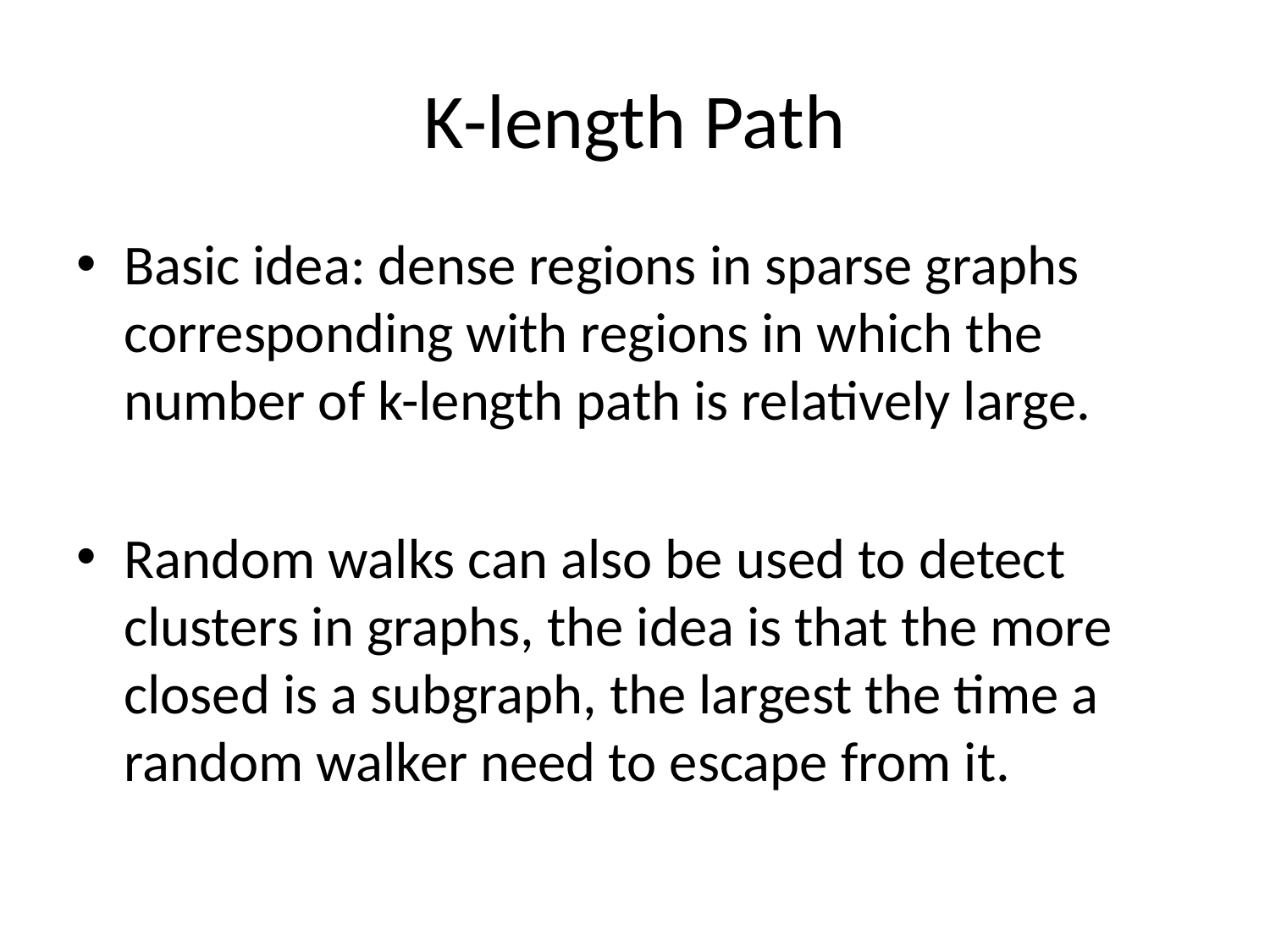

# K-length Path
Basic idea: dense regions in sparse graphs corresponding with regions in which the number of k-length path is relatively large.

Random walks can also be used to detect clusters in graphs, the idea is that the more closed is a subgraph, the largest the time a random walker need to escape from it.